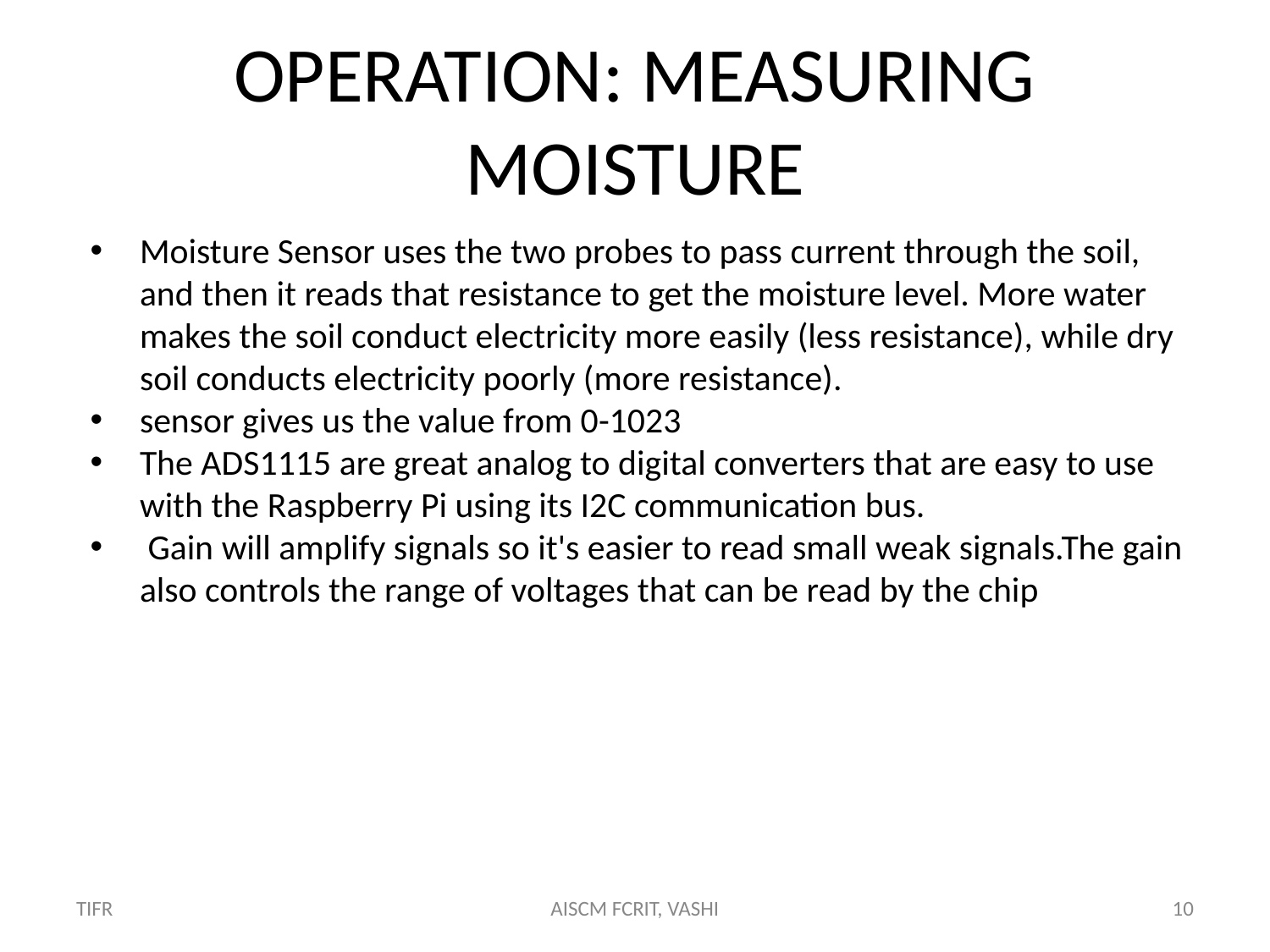

# OPERATION: MEASURING MOISTURE
Moisture Sensor uses the two probes to pass current through the soil, and then it reads that resistance to get the moisture level. More water makes the soil conduct electricity more easily (less resistance), while dry soil conducts electricity poorly (more resistance).
sensor gives us the value from 0-1023
The ADS1115 are great analog to digital converters that are easy to use with the Raspberry Pi using its I2C communication bus.
 Gain will amplify signals so it's easier to read small weak signals.The gain also controls the range of voltages that can be read by the chip
TIFR
AISCM FCRIT, VASHI
10